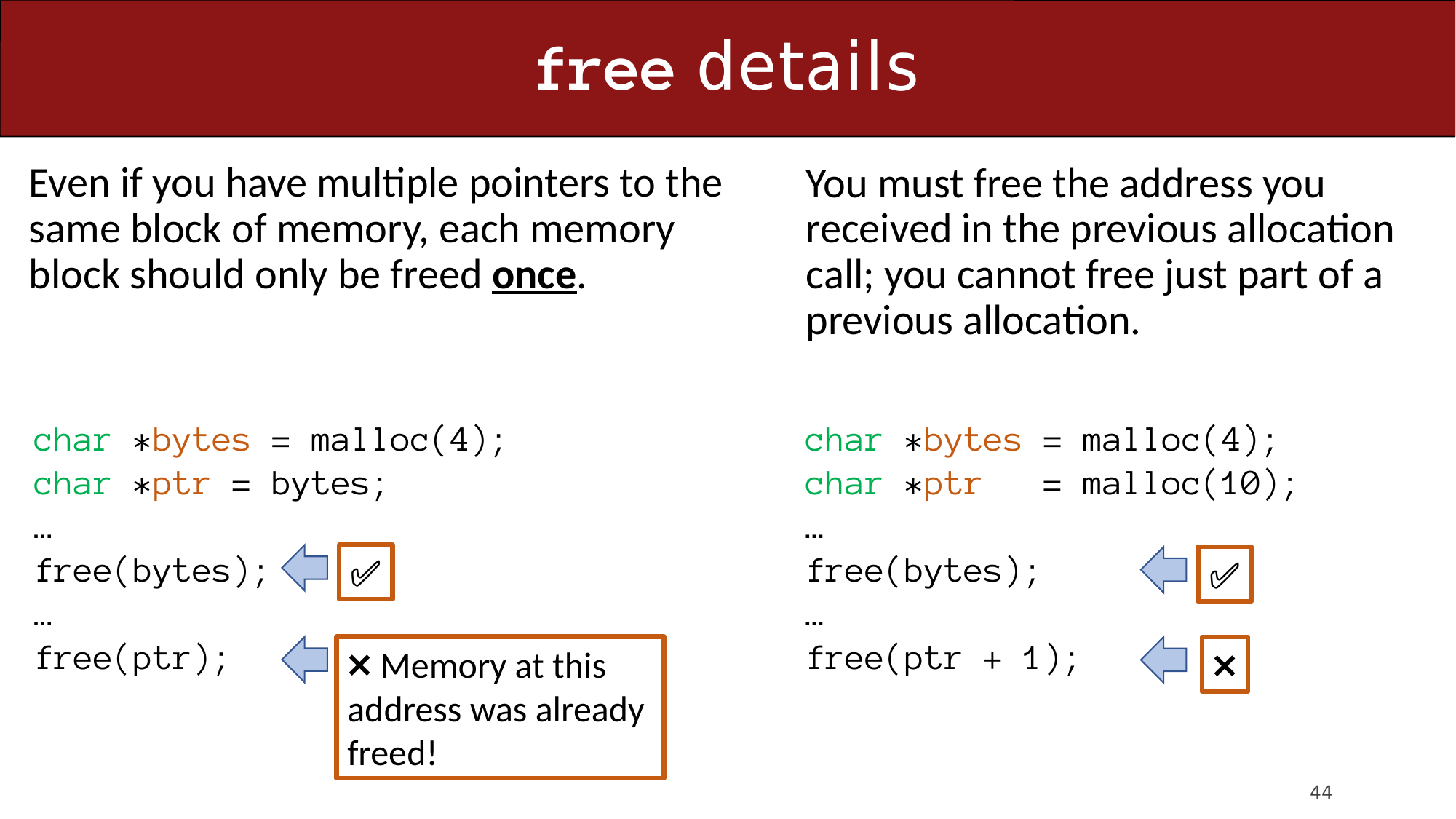

# free details
Even if you have multiple pointers to the same block of memory, each memory block should only be freed once.
You must free the address you received in the previous allocation call; you cannot free just part of a previous allocation.

char *bytes = malloc(4);
char *ptr = bytes;
…
free(bytes);
…
free(ptr);

char *bytes = malloc(4);
char *ptr   = malloc(10);
…
free(bytes);
…
free(ptr + 1);

✅

✅

❌ Memory at this address was already freed!

❌